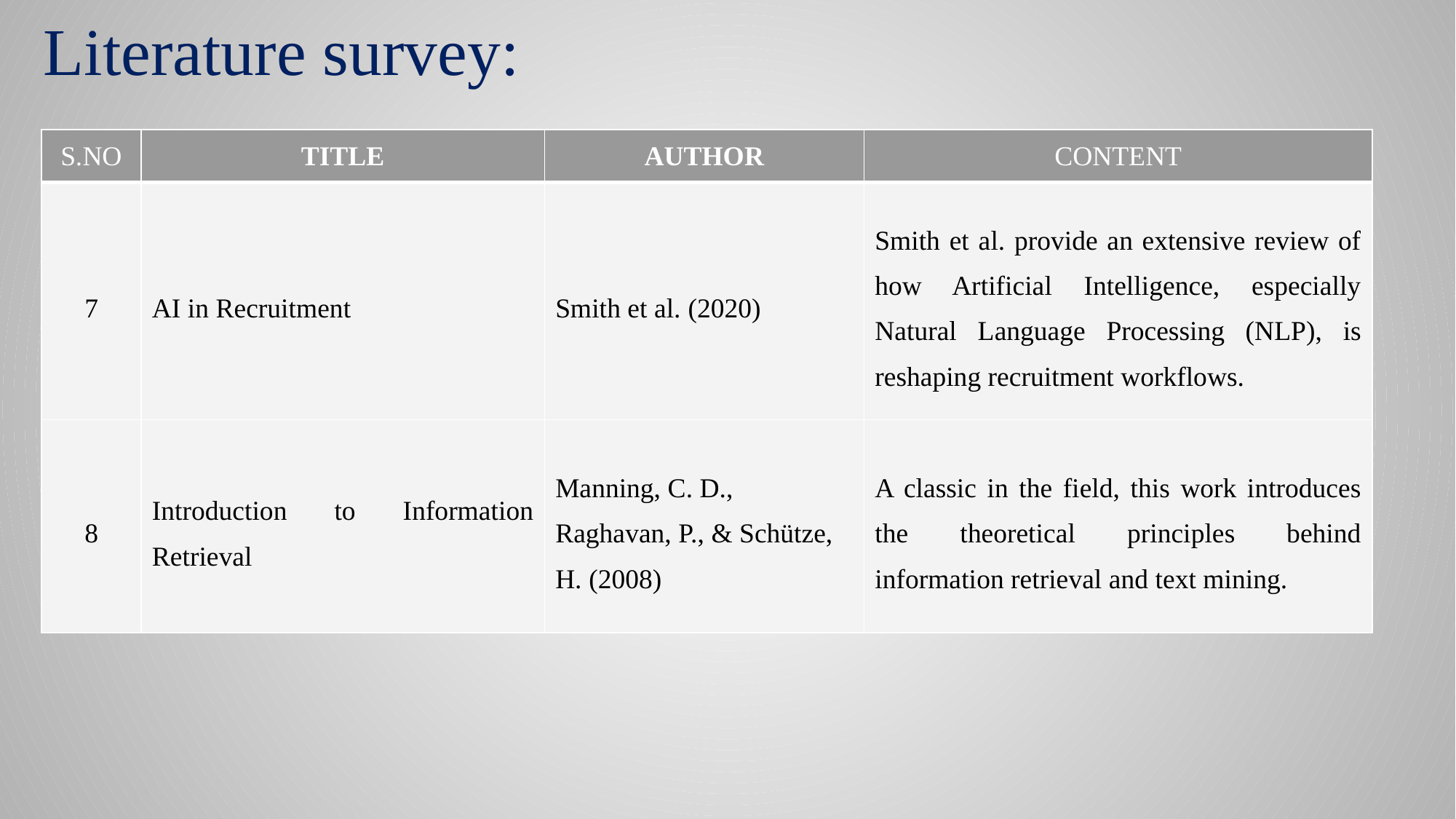

# Literature survey:
| S.NO | TITLE | AUTHOR | CONTENT |
| --- | --- | --- | --- |
| 7 | AI in Recruitment | Smith et al. (2020) | Smith et al. provide an extensive review of how Artificial Intelligence, especially Natural Language Processing (NLP), is reshaping recruitment workflows. |
| 8 | Introduction to Information Retrieval | Manning, C. D., Raghavan, P., & Schütze, H. (2008) | A classic in the field, this work introduces the theoretical principles behind information retrieval and text mining. |